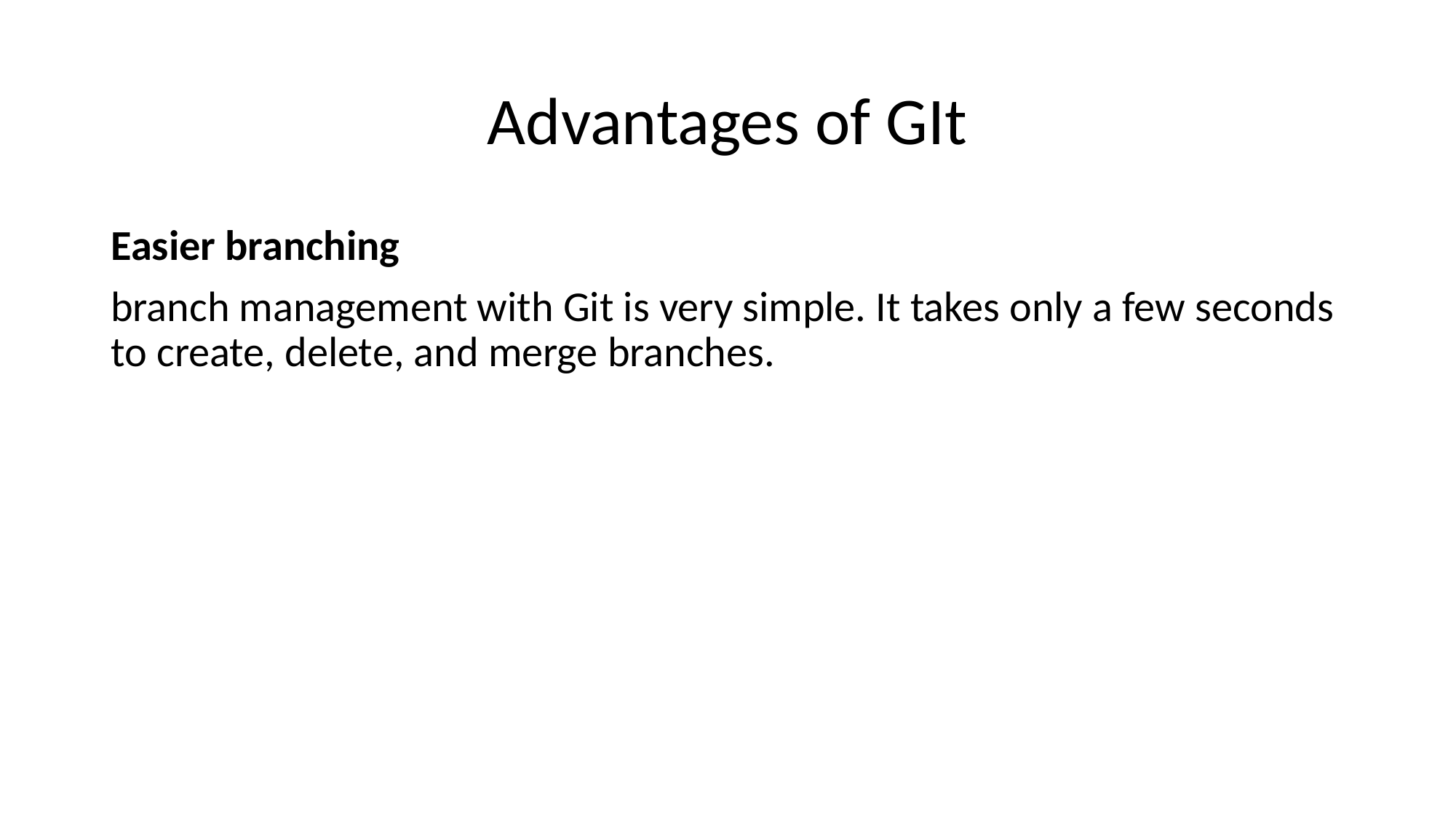

# Advantages of GIt
Easier branching
branch management with Git is very simple. It takes only a few seconds to create, delete, and merge branches.